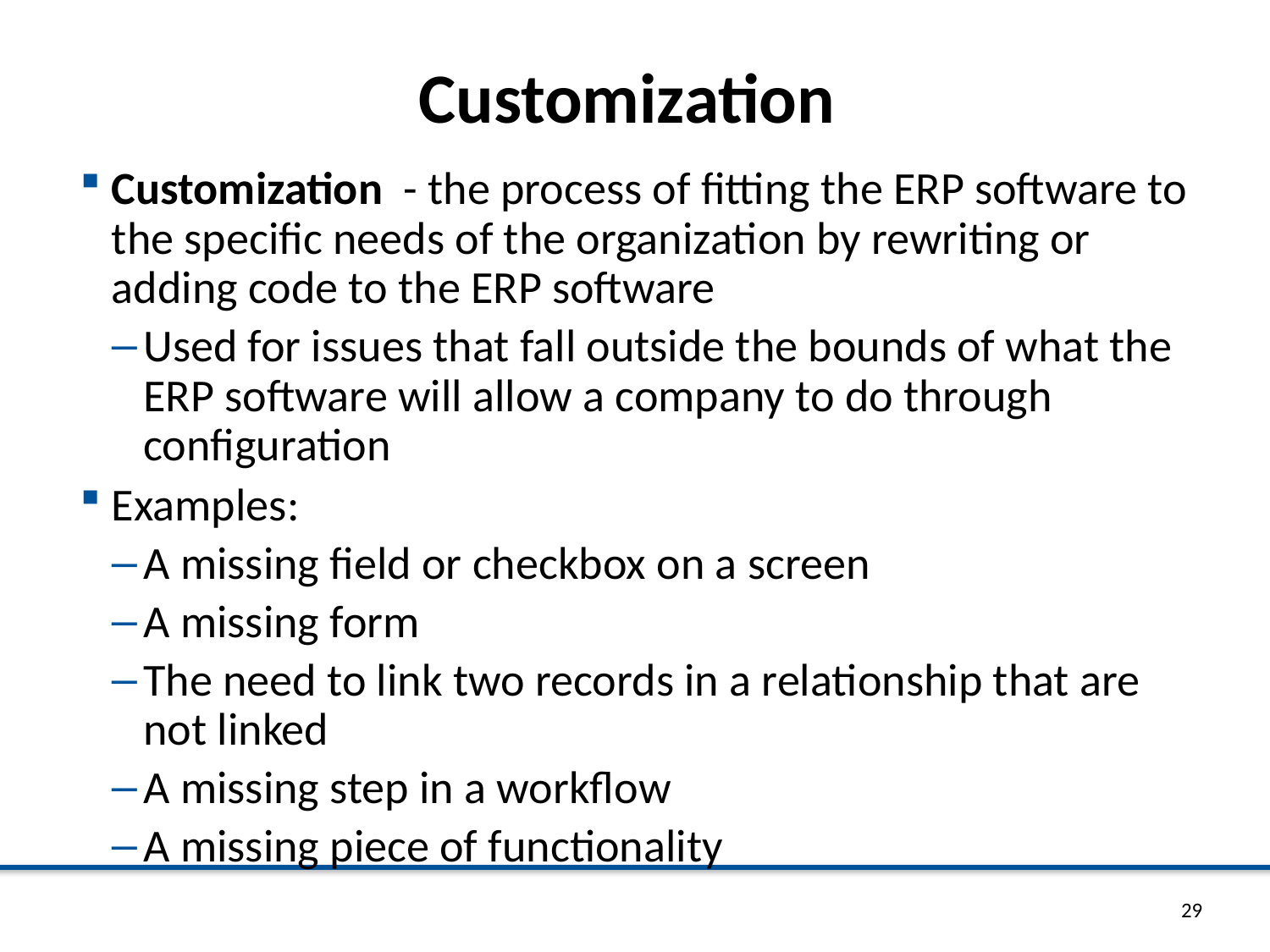

# Customization
Customization  - the process of fitting the ERP software to the specific needs of the organization by rewriting or adding code to the ERP software
Used for issues that fall outside the bounds of what the ERP software will allow a company to do through configuration
Examples:
A missing field or checkbox on a screen
A missing form
The need to link two records in a relationship that are not linked
A missing step in a workflow
A missing piece of functionality
29